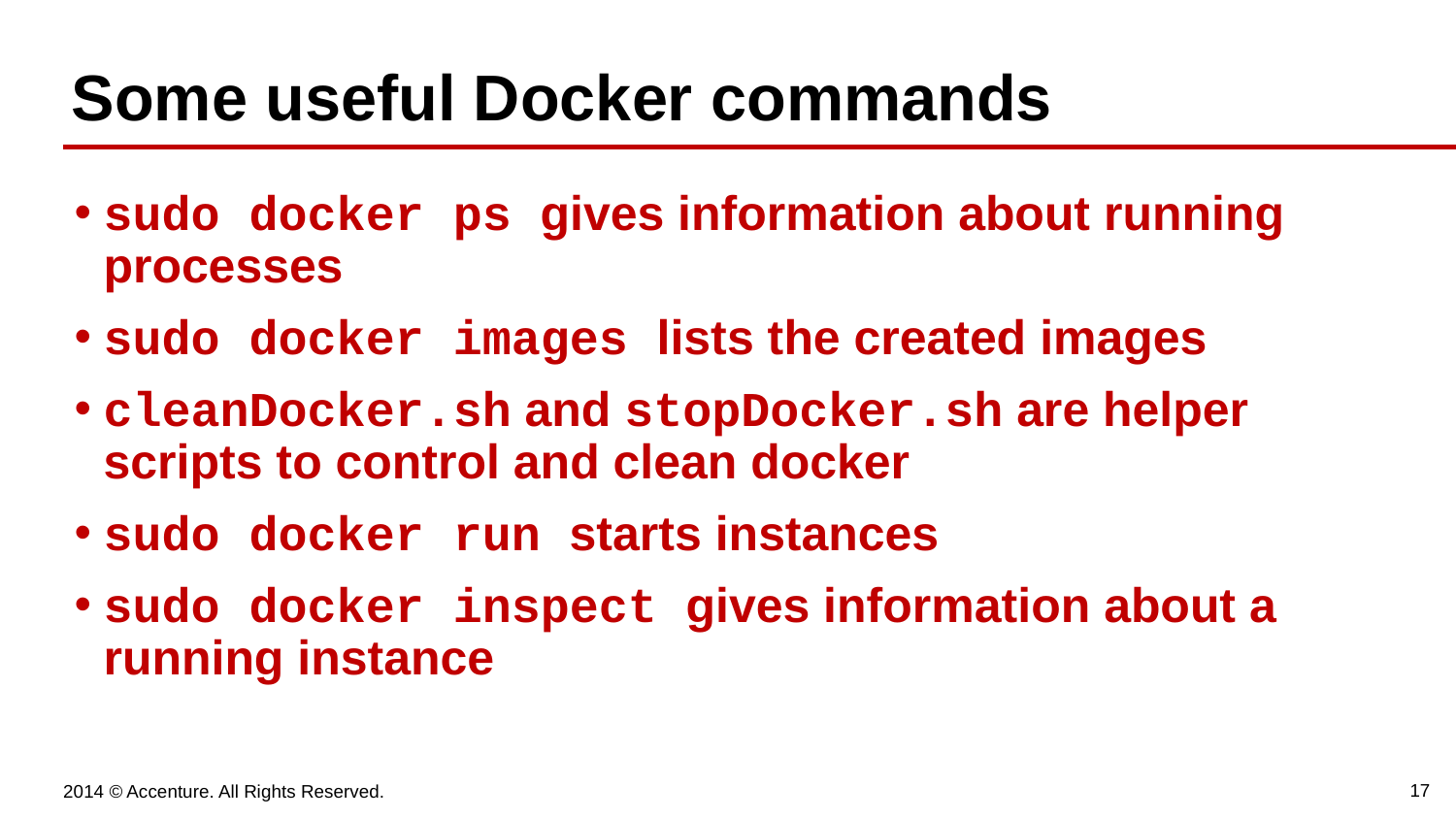

# Some useful Docker commands
sudo docker ps gives information about running processes
sudo docker images lists the created images
cleanDocker.sh and stopDocker.sh are helper scripts to control and clean docker
sudo docker run starts instances
sudo docker inspect gives information about a running instance